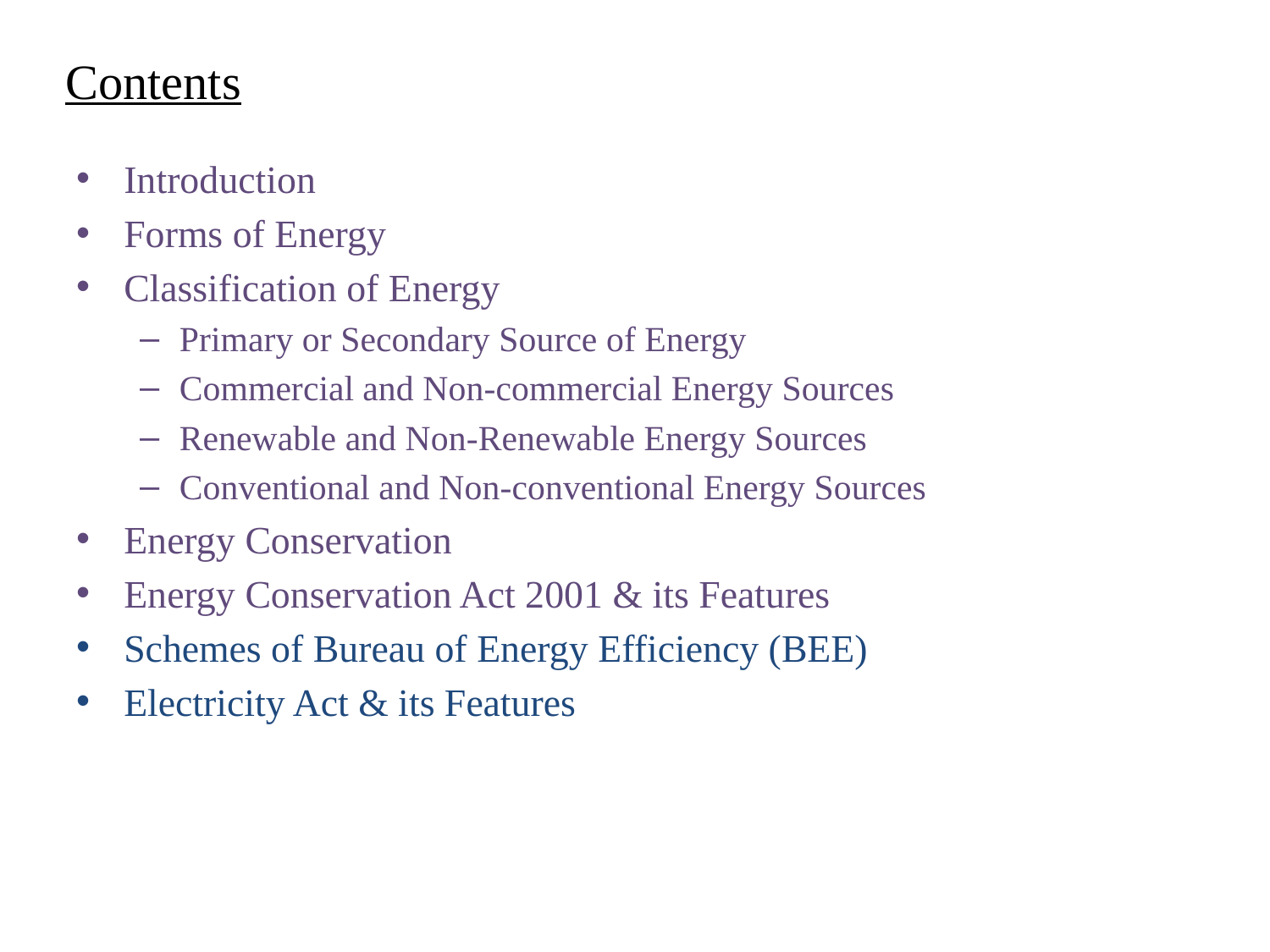

# Contents
Introduction
Forms of Energy
Classification of Energy
Primary or Secondary Source of Energy
Commercial and Non-commercial Energy Sources
Renewable and Non-Renewable Energy Sources
Conventional and Non-conventional Energy Sources
Energy Conservation
Energy Conservation Act 2001 & its Features
Schemes of Bureau of Energy Efficiency (BEE)
Electricity Act & its Features